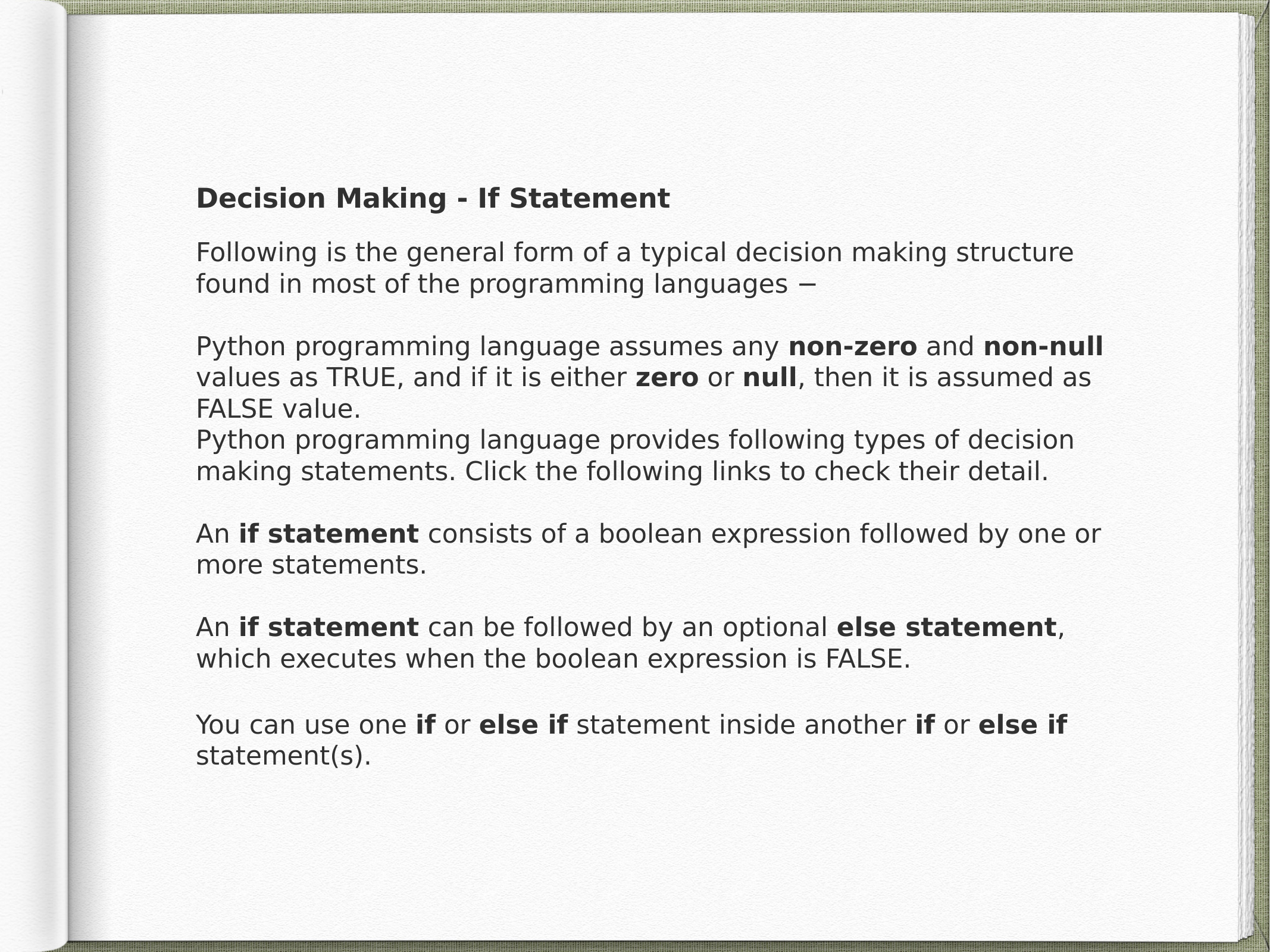

Decision Making - If Statement

Following is the general form of a typical decision making structure found in most of the programming languages −

Python programming language assumes any non-zero and non-null values as TRUE, and if it is either zero or null, then it is assumed as FALSE value.
Python programming language provides following types of decision making statements. Click the following links to check their detail.

An if statement consists of a boolean expression followed by one or more statements.

An if statement can be followed by an optional else statement, which executes when the boolean expression is FALSE.

You can use one if or else if statement inside another if or else if statement(s).